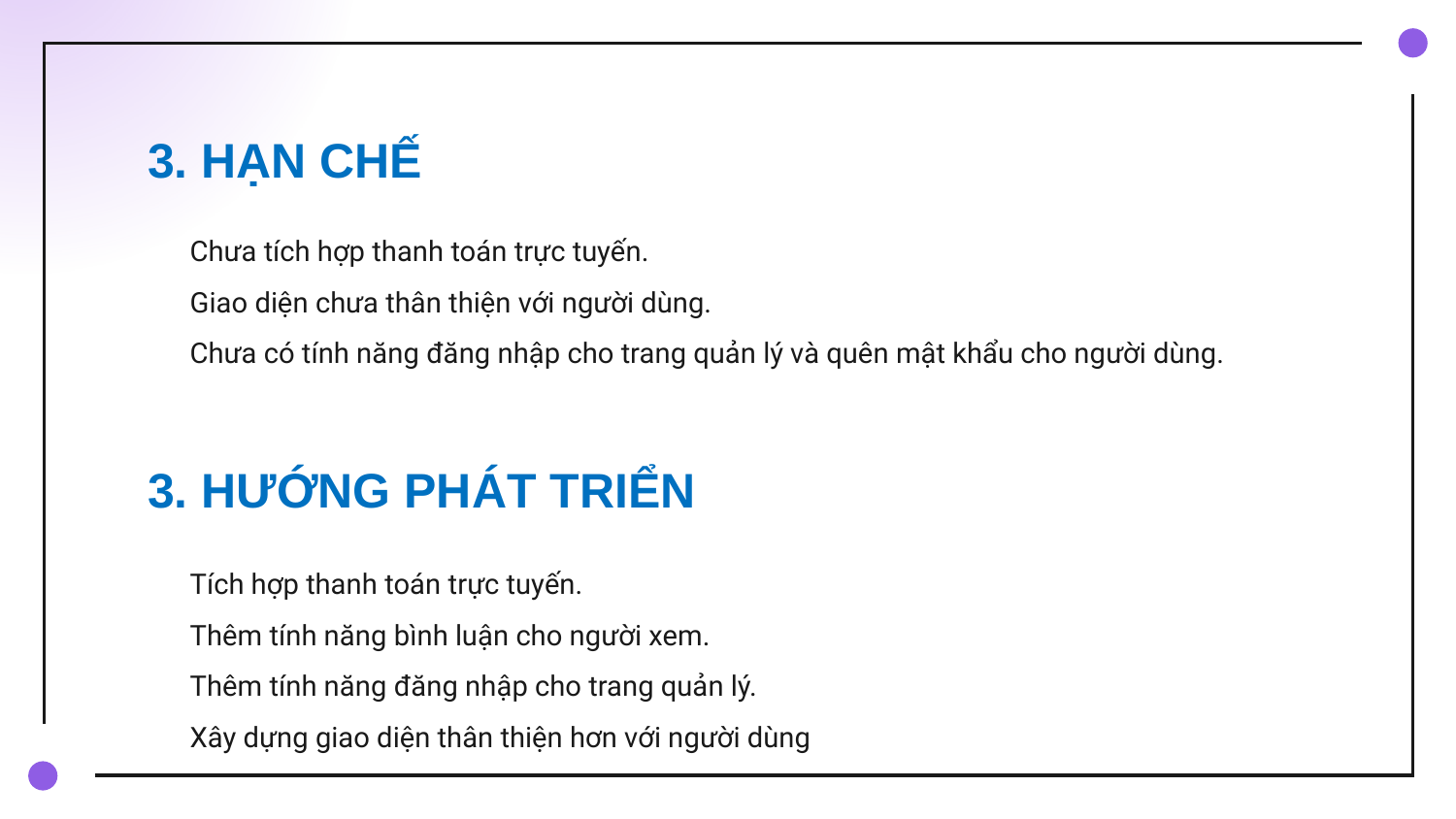

# 3. HẠN CHẾ
Chưa tích hợp thanh toán trực tuyến.
Giao diện chưa thân thiện với người dùng.
Chưa có tính năng đăng nhập cho trang quản lý và quên mật khẩu cho người dùng.
3. HƯỚNG PHÁT TRIỂN
Tích hợp thanh toán trực tuyến.
Thêm tính năng bình luận cho người xem.
Thêm tính năng đăng nhập cho trang quản lý.
Xây dựng giao diện thân thiện hơn với người dùng